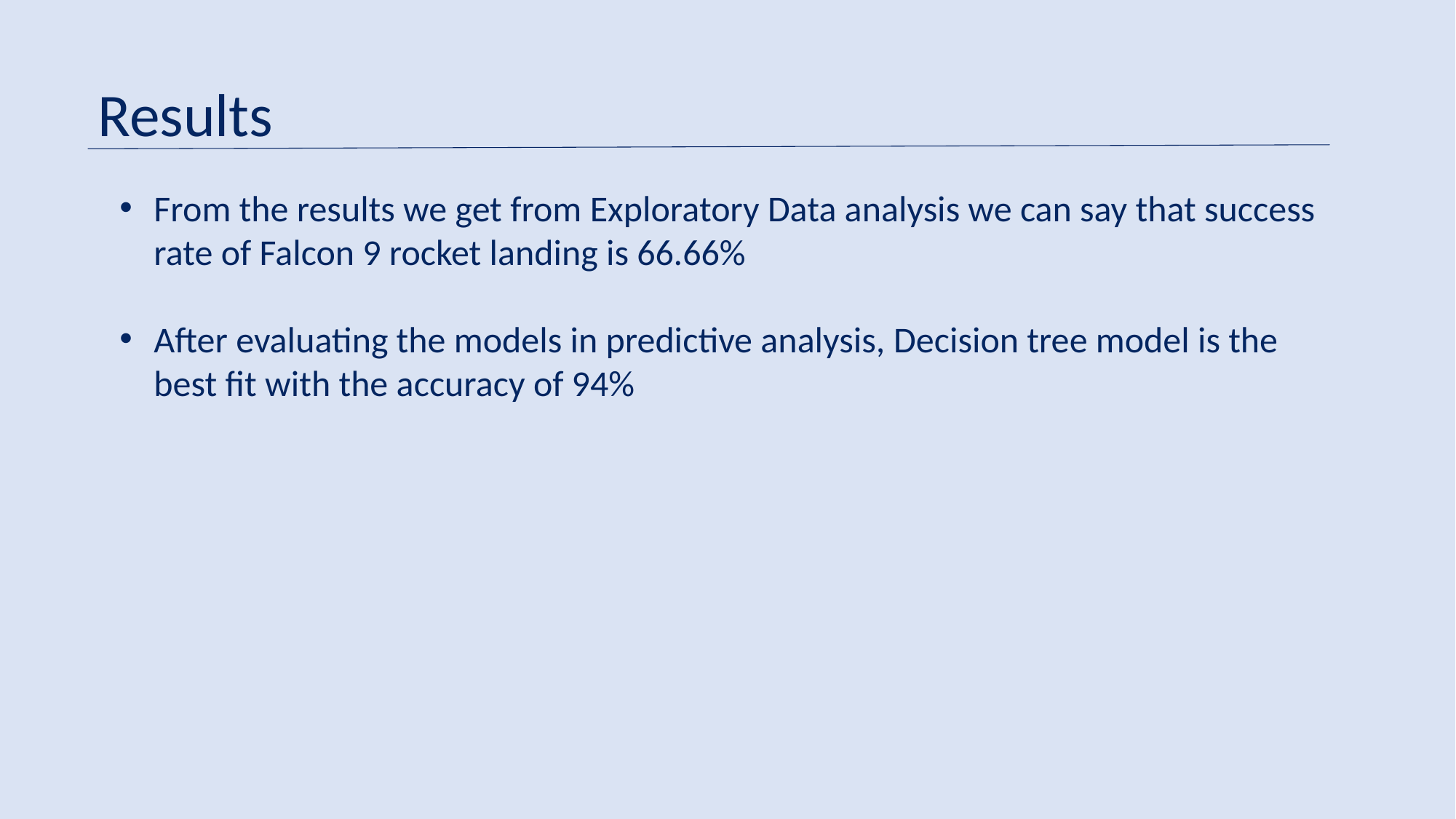

Results
From the results we get from Exploratory Data analysis we can say that success rate of Falcon 9 rocket landing is 66.66%

After evaluating the models in predictive analysis, Decision tree model is the best fit with the accuracy of 94%
15